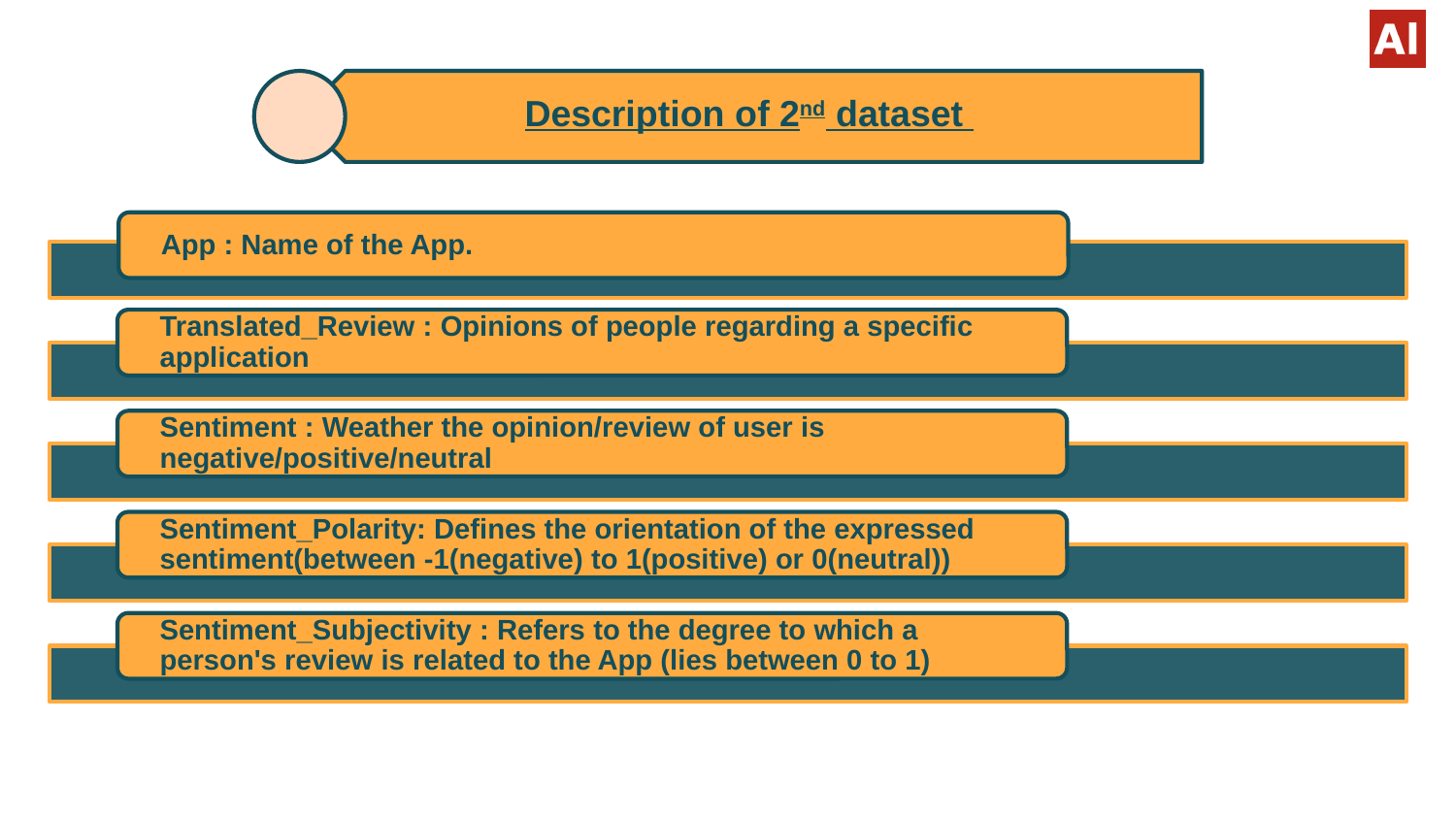

Description of 2nd dataset
App : Name of the App.
Translated_Review : Opinions of people regarding a specific application
Sentiment : Weather the opinion/review of user is negative/positive/neutral
Sentiment_Polarity: Defines the orientation of the expressed sentiment(between -1(negative) to 1(positive) or 0(neutral))
Sentiment_Subjectivity : Refers to the degree to which a person's review is related to the App (lies between 0 to 1)